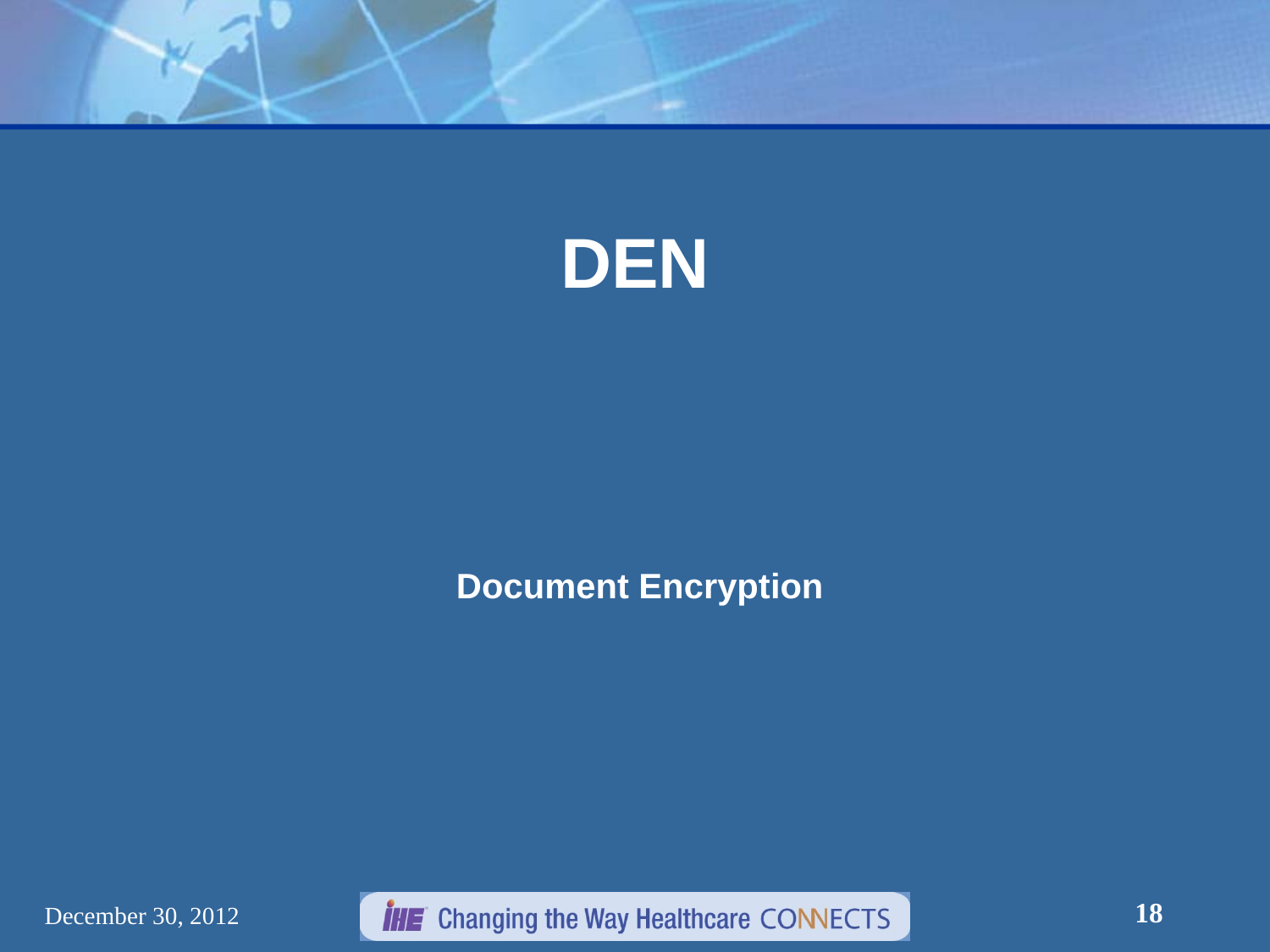

# DEN
Document Encryption
18
December 30, 2012